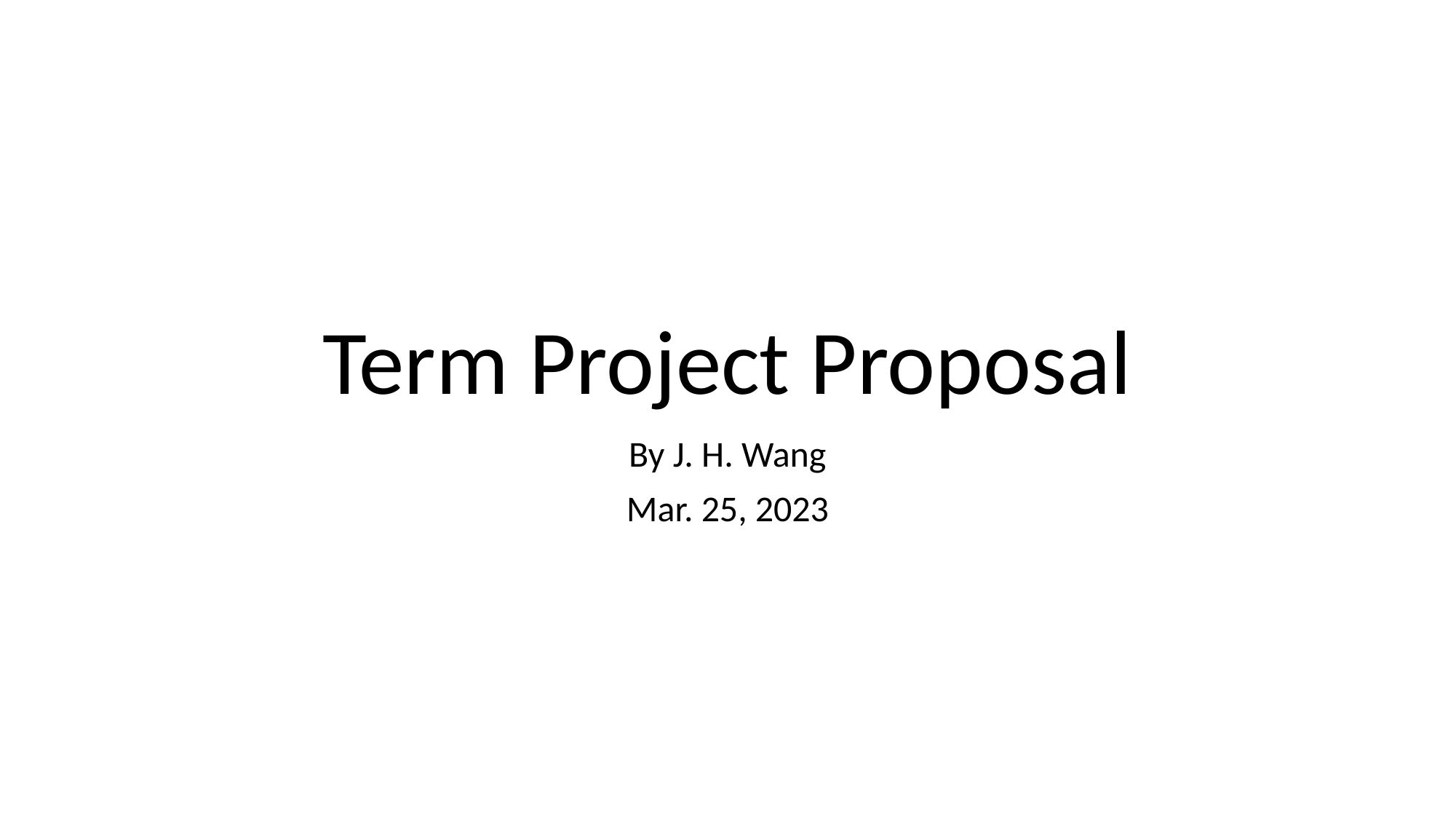

# Term Project Proposal
By J. H. Wang
Mar. 25, 2023